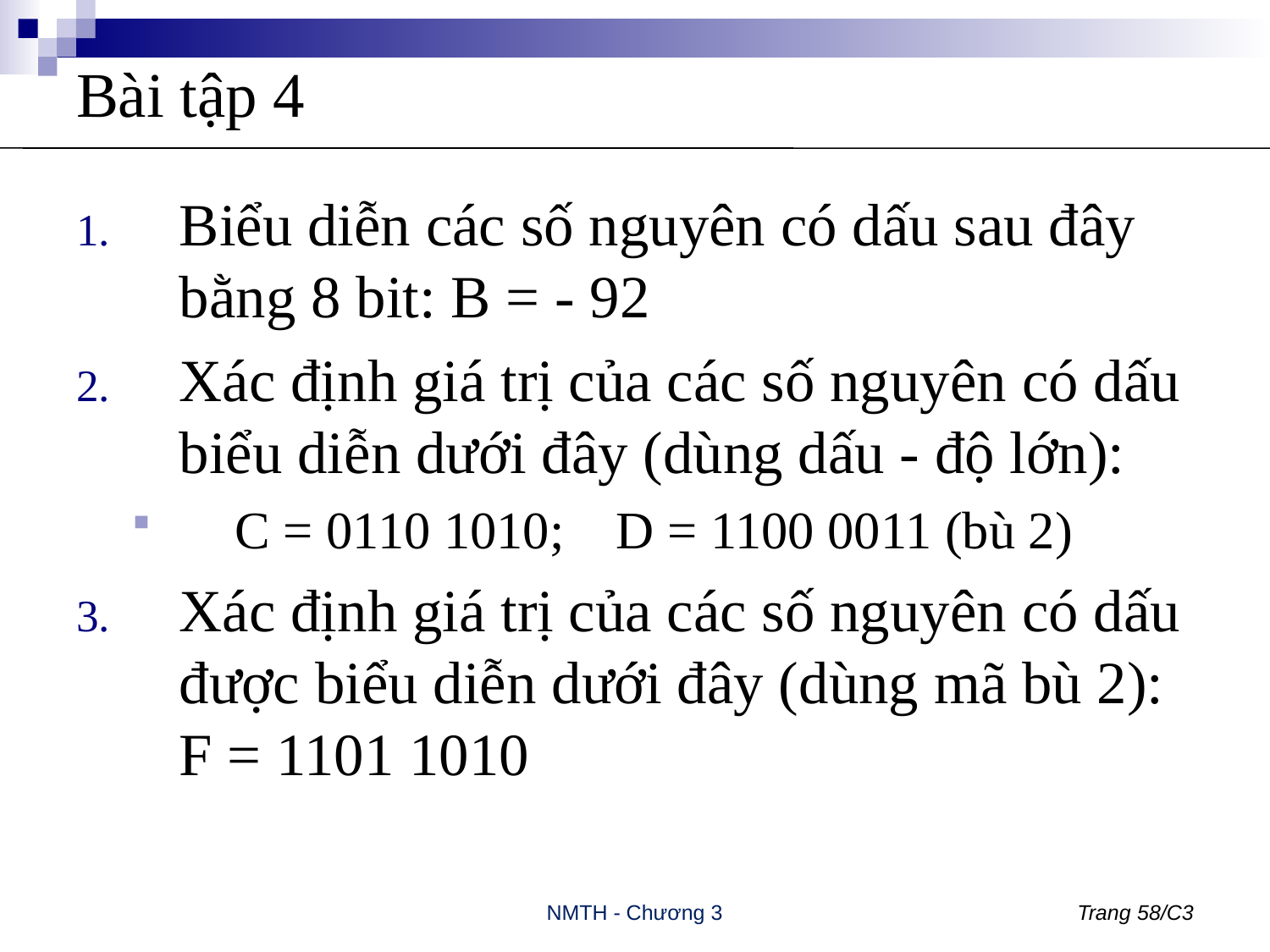

# Bài tập 4

Biểu diễn các số nguyên có dấu sau đây bằng 8 bit: B = - 92
Xác định giá trị của các số nguyên có dấu biểu diễn dưới đây (dùng dấu - độ lớn):
C = 0110 1010;	D = 1100 0011 (bù 2)
Xác định giá trị của các số nguyên có dấu được biểu diễn dưới đây (dùng mã bù 2): F = 1101 1010

NMTH - Chương 3
Trang 58/C3